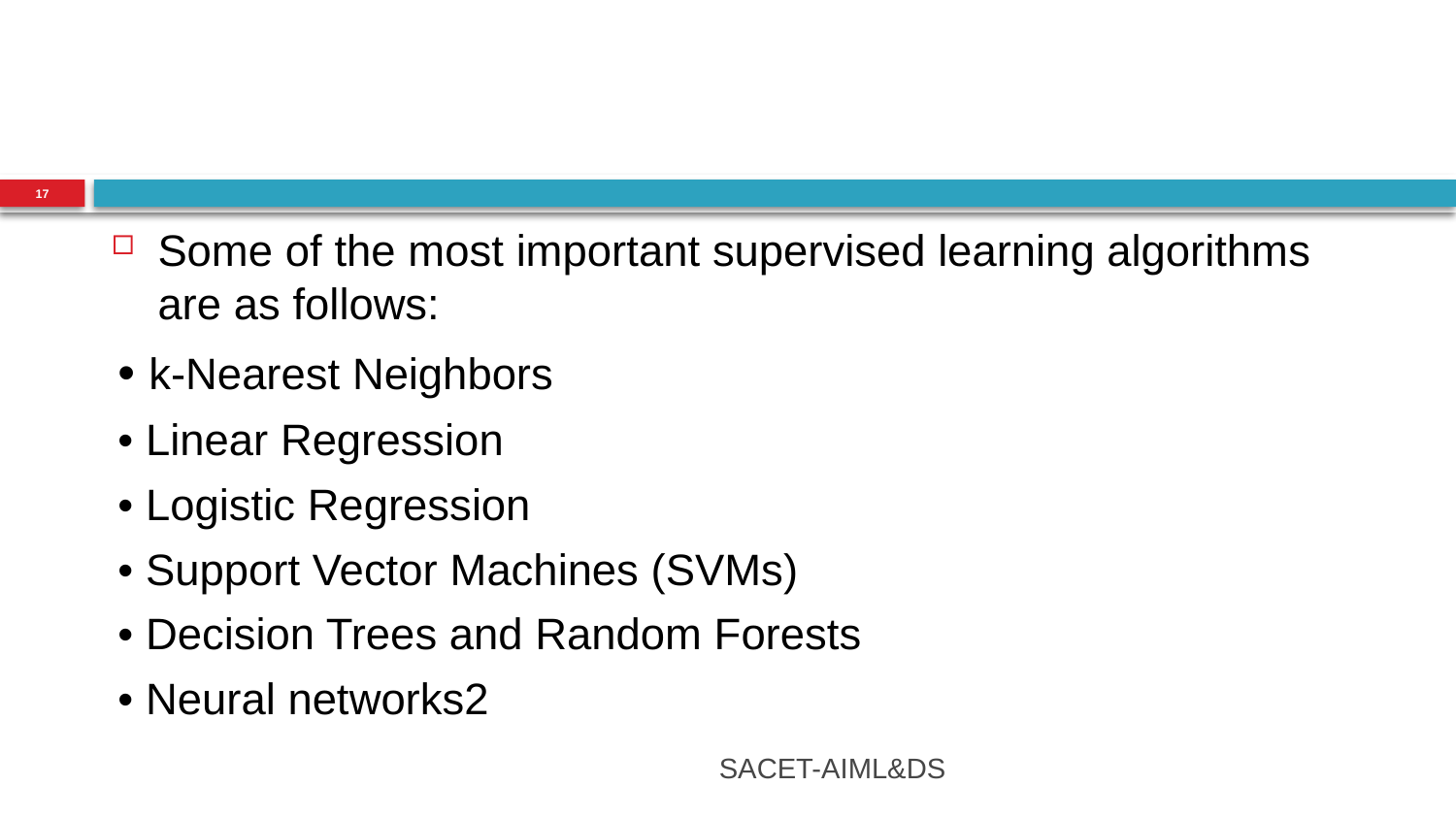

#
17
Some of the most important supervised learning algorithms are as follows:
• k-Nearest Neighbors
• Linear Regression
• Logistic Regression
• Support Vector Machines (SVMs)
• Decision Trees and Random Forests
• Neural networks2
SACET-AIML&DS